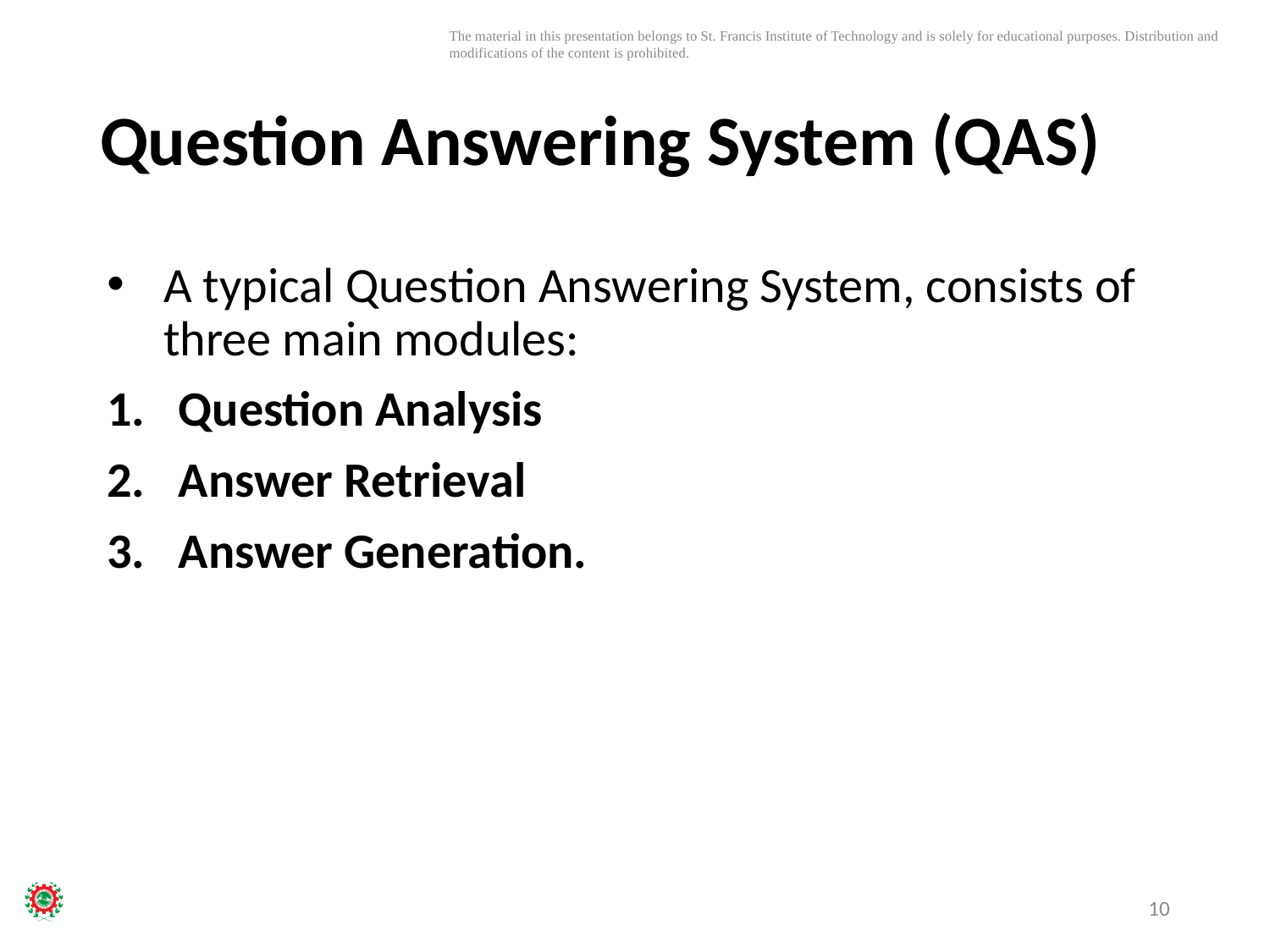

# Question Answering System (QAS)
A typical Question Answering System, consists of three main modules:
Question Analysis
Answer Retrieval
Answer Generation.
10